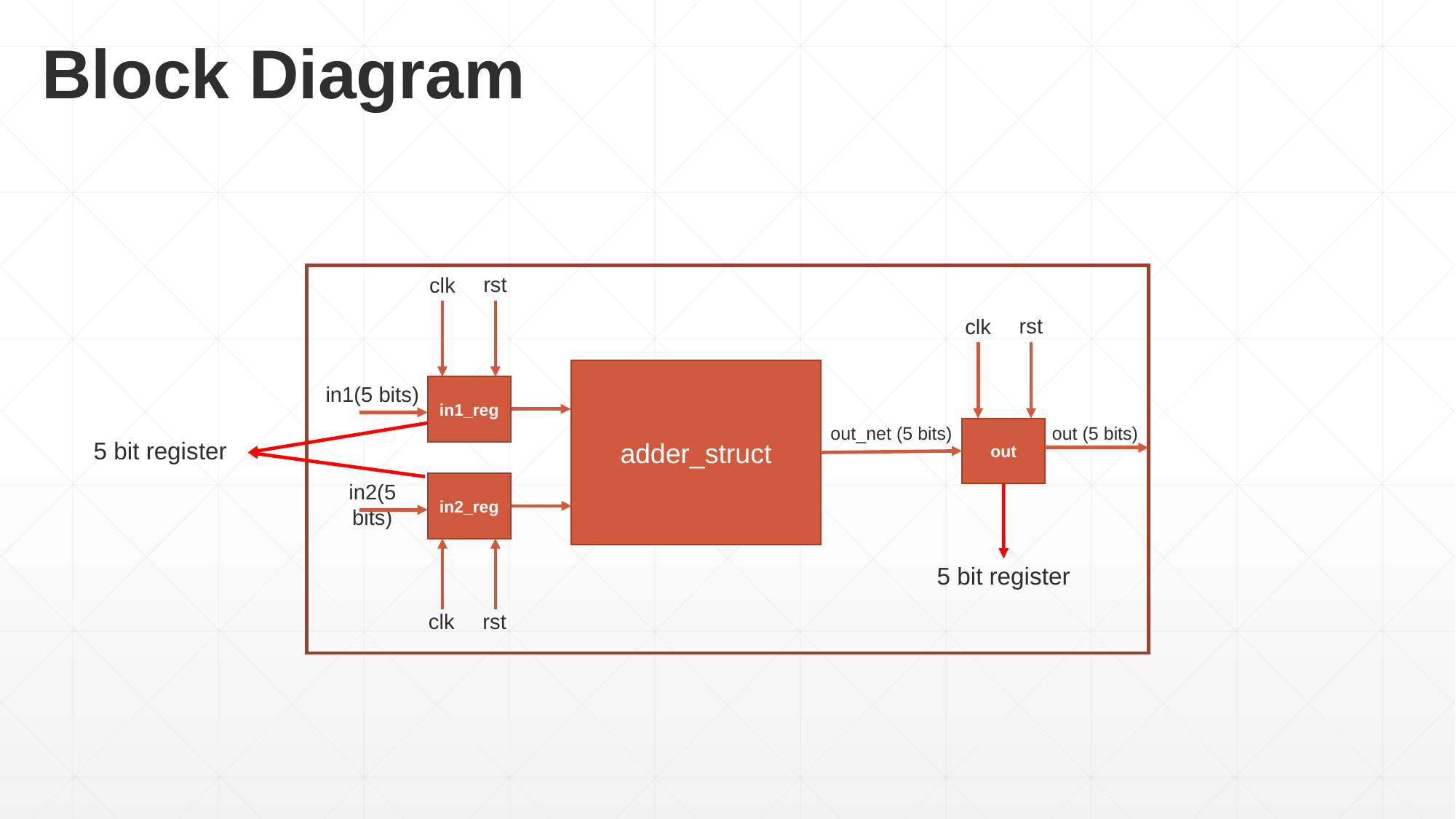

Block Diagram

rst
clk
rst
clk
adder_struct
in1(5 bits)
in1_reg
out (5 bits)
out_net (5 bits)
out
5 bit register
in2(5 bits)
in2_reg
5 bit register
clk
rst